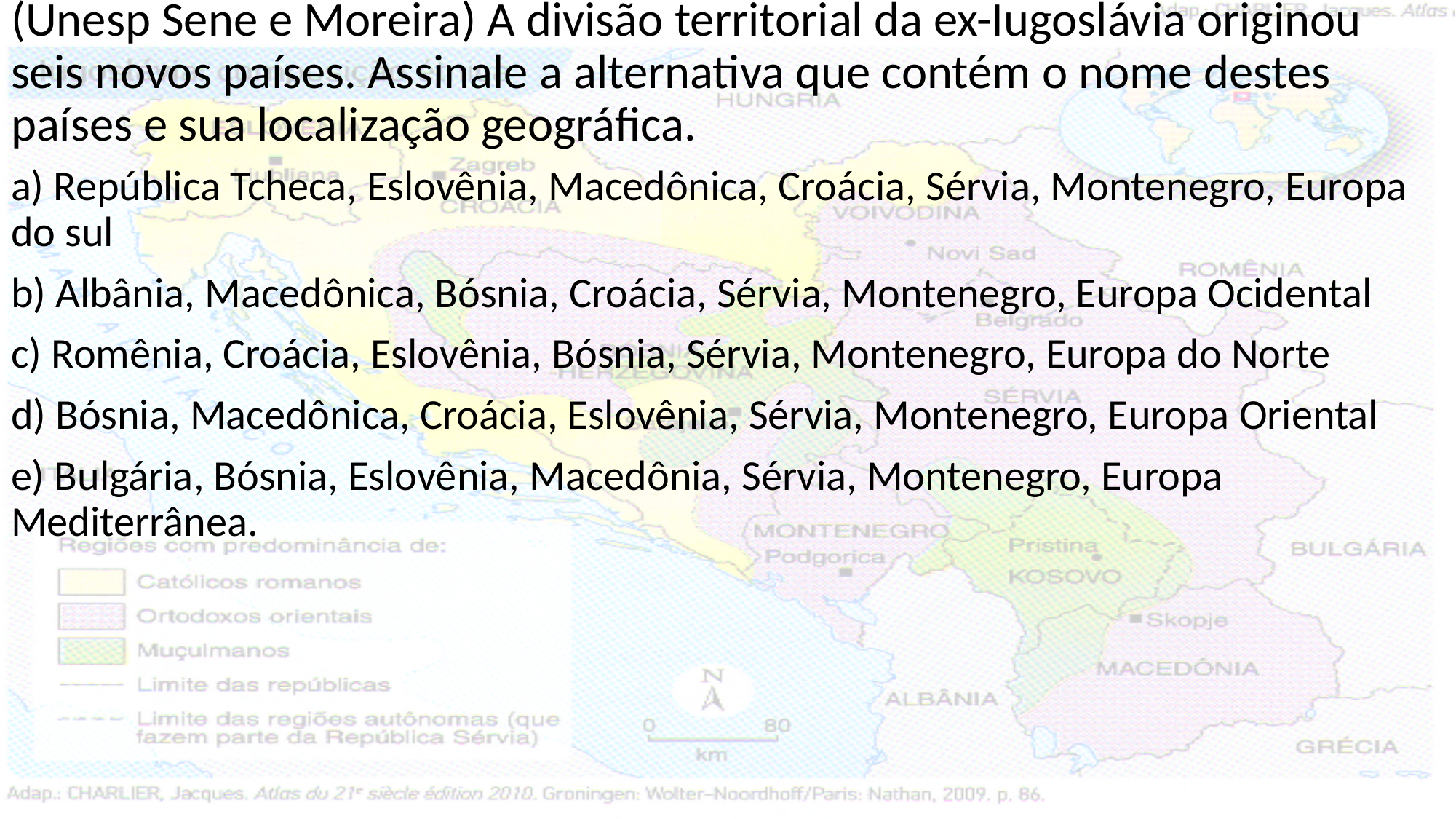

# (Unesp Sene e Moreira) A divisão territorial da ex-Iugoslávia originou seis novos países. Assinale a alternativa que contém o nome destes países e sua localização geográfica.
a) República Tcheca, Eslovênia, Macedônica, Croácia, Sérvia, Montenegro, Europa do sul
b) Albânia, Macedônica, Bósnia, Croácia, Sérvia, Montenegro, Europa Ocidental
c) Romênia, Croácia, Eslovênia, Bósnia, Sérvia, Montenegro, Europa do Norte
d) Bósnia, Macedônica, Croácia, Eslovênia, Sérvia, Montenegro, Europa Oriental
e) Bulgária, Bósnia, Eslovênia, Macedônia, Sérvia, Montenegro, Europa Mediterrânea.